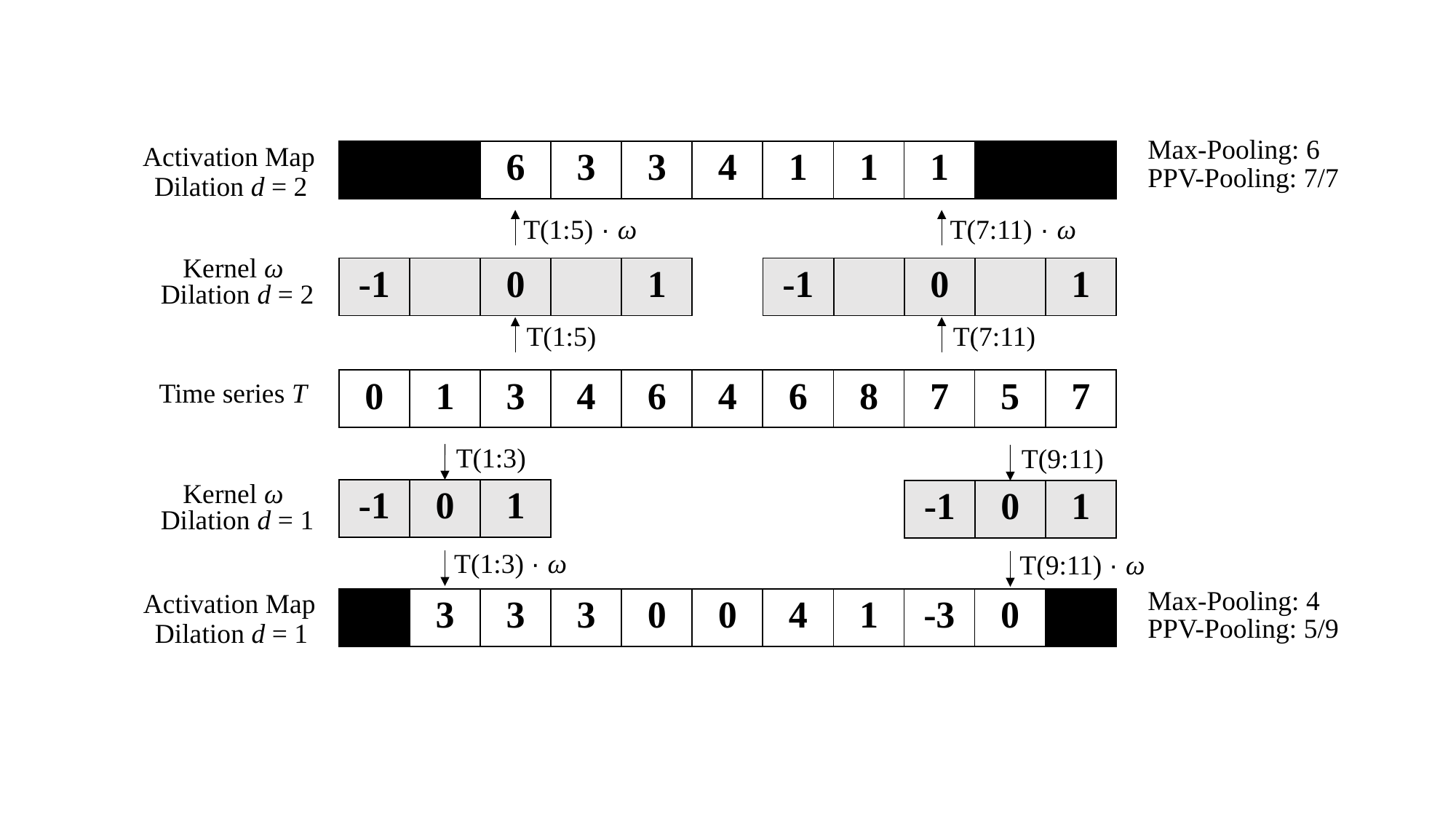

Max-Pooling: 6
Activation Map
|  |  | 6 | 3 | 3 | 4 | 1 | 1 | 1 |  |  |
| --- | --- | --- | --- | --- | --- | --- | --- | --- | --- | --- |
PPV-Pooling: 7/7
Dilation d = 2
T(1:5) · ω
T(7:11) · ω
Kernel ω
| -1 |  | 0 |  | 1 |
| --- | --- | --- | --- | --- |
| -1 |  | 0 |  | 1 |
| --- | --- | --- | --- | --- |
Dilation d = 2
T(7:11)
T(1:5)
Time series T
| 0 | 1 | 3 | 4 | 6 | 4 | 6 | 8 | 7 | 5 | 7 |
| --- | --- | --- | --- | --- | --- | --- | --- | --- | --- | --- |
T(1:3)
T(9:11)
Kernel ω
| -1 | 0 | 1 |
| --- | --- | --- |
| -1 | 0 | 1 |
| --- | --- | --- |
Dilation d = 1
T(1:3) · ω
T(9:11) · ω
Max-Pooling: 4
Activation Map
|  | 3 | 3 | 3 | 0 | 0 | 4 | 1 | -3 | 0 |  |
| --- | --- | --- | --- | --- | --- | --- | --- | --- | --- | --- |
PPV-Pooling: 5/9
Dilation d = 1